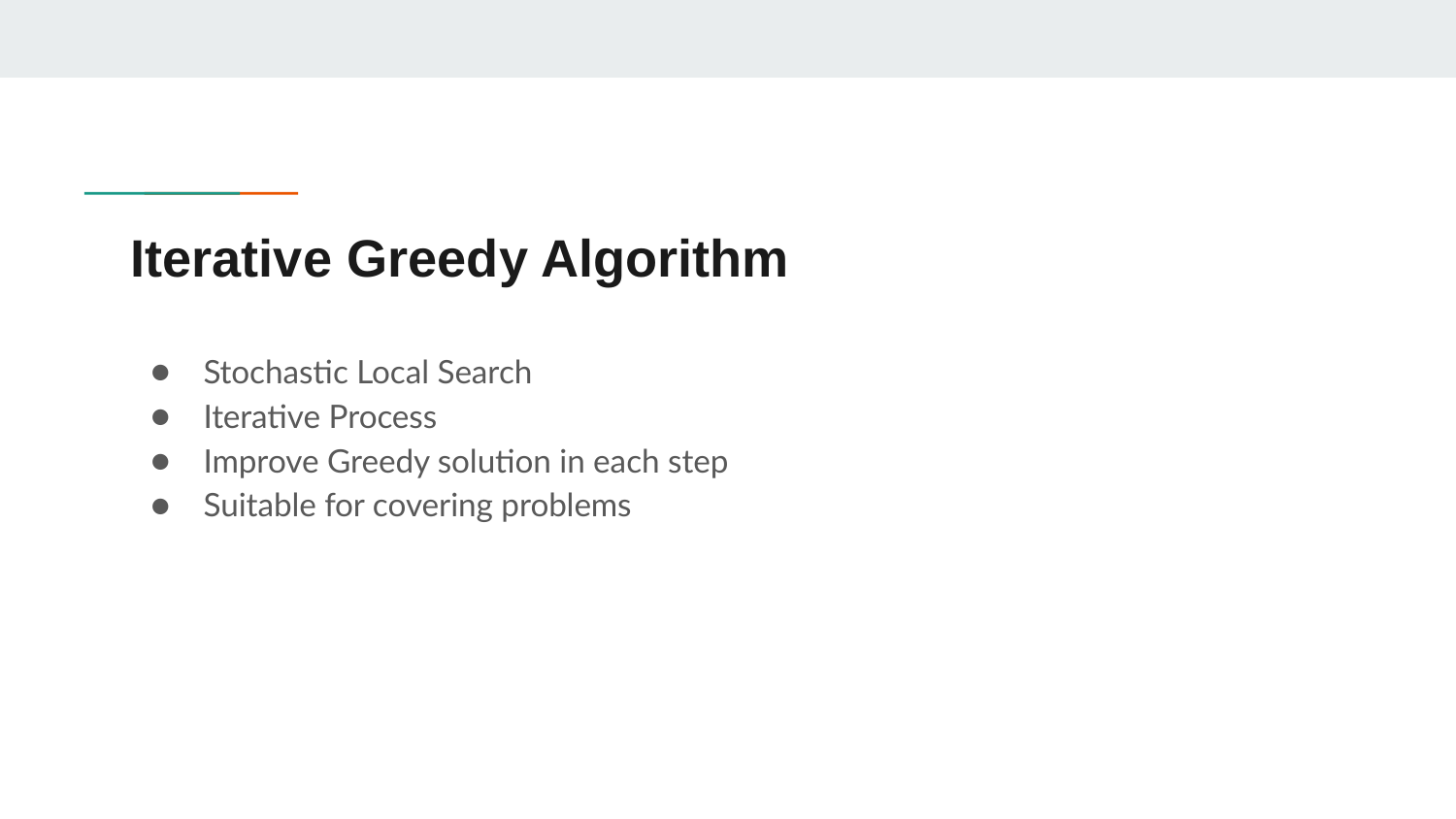

# Iterative Greedy Algorithm
Stochastic Local Search
Iterative Process
Improve Greedy solution in each step
Suitable for covering problems